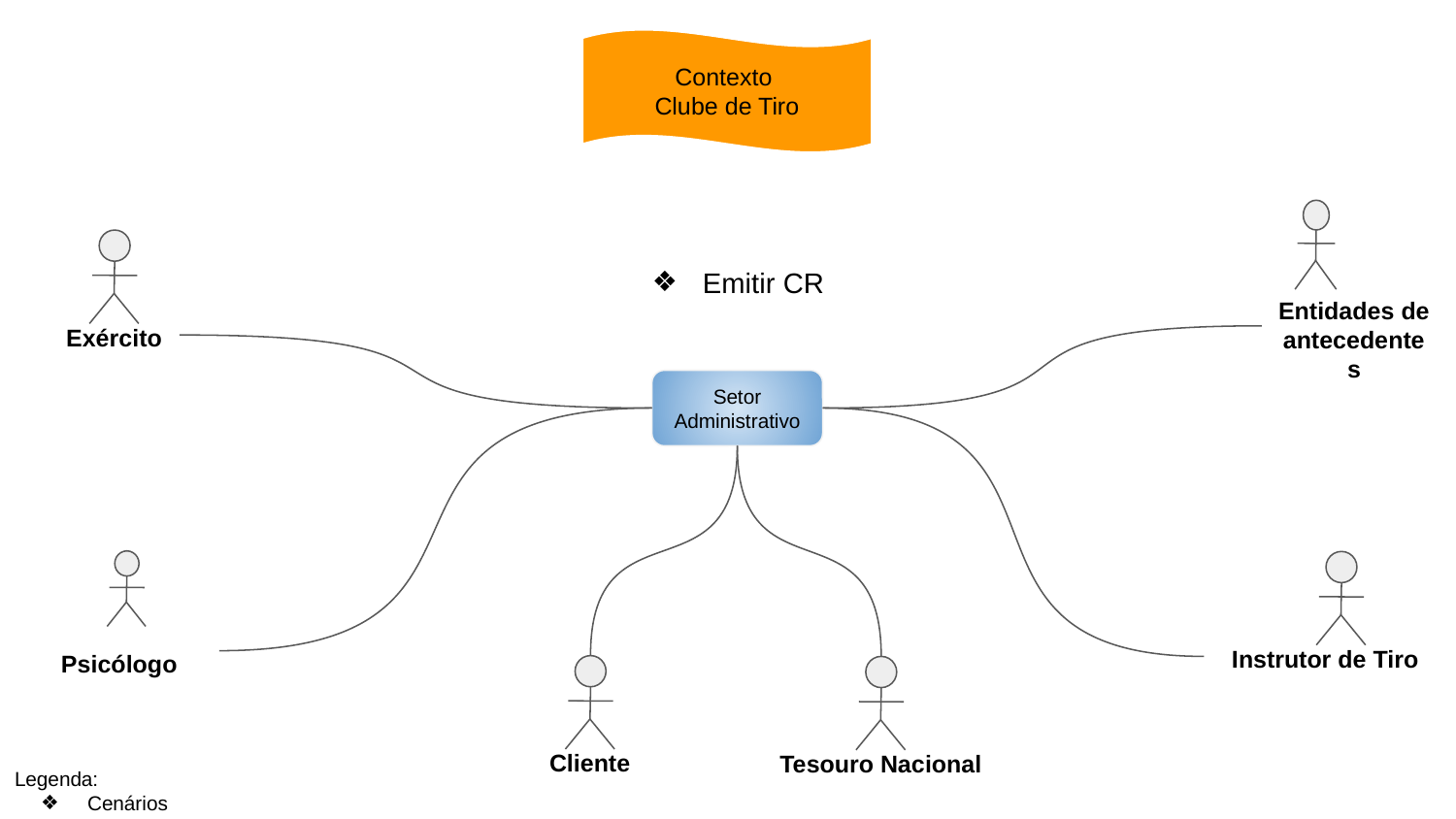

Contexto
Clube de Tiro

Entidades de antecedentes

Exército
Emitir CR

Setor Administrativo

Psicólogo

Instrutor de Tiro

Cliente

Tesouro Nacional
Legenda:
Cenários